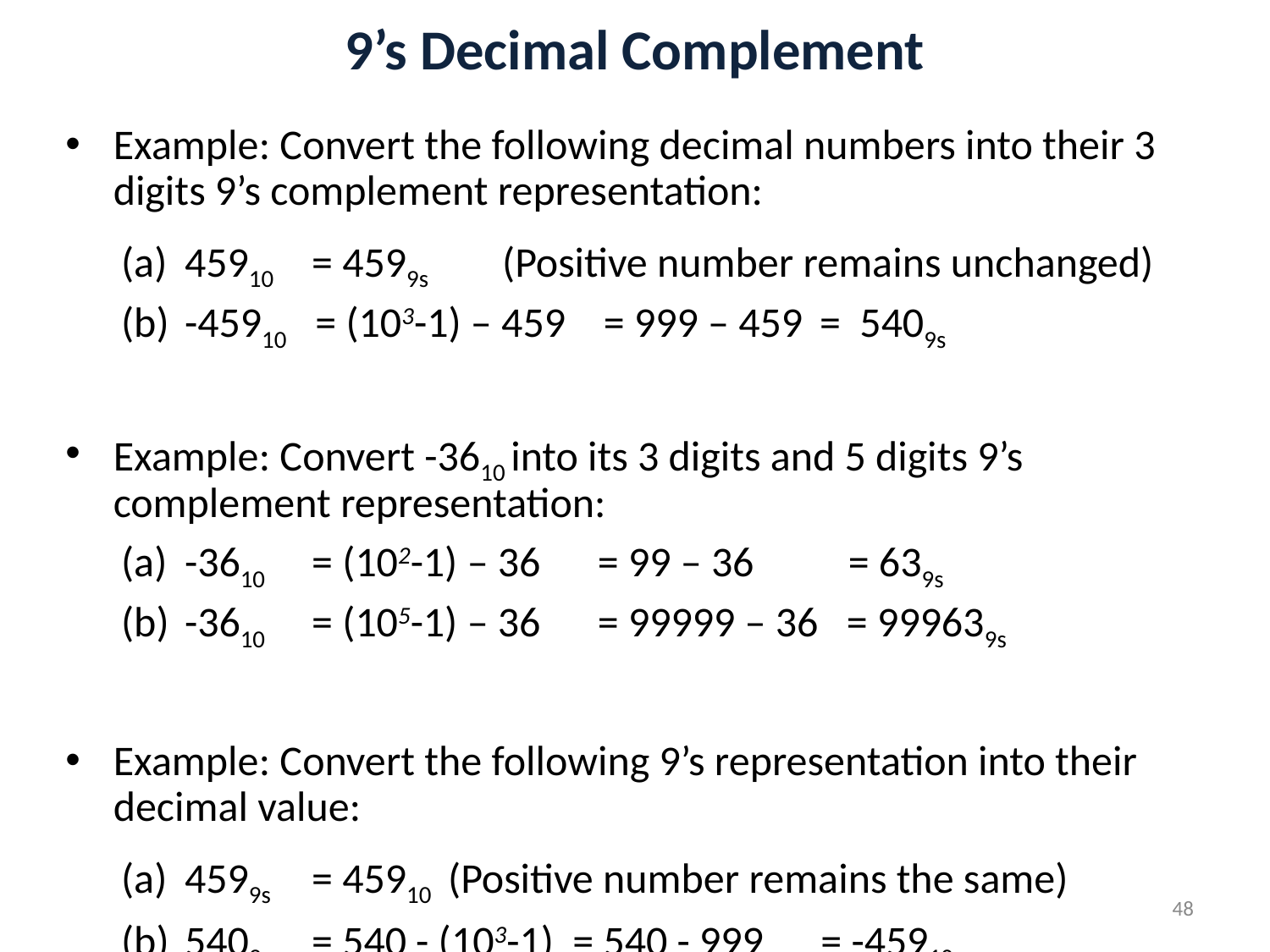

# 9’s Decimal Complement
Example: Convert the following decimal numbers into their 3 digits 9’s complement representation:
45910	= 4599s         (Positive number remains unchanged)
-45910   = (103-1) – 459    = 999 – 459 	=  5409s

Example: Convert -3610 into its 3 digits and 5 digits 9’s complement representation:
-3610	= (102-1) – 36      = 99 – 36 	   = 639s
-3610	= (105-1) – 36      = 99999 – 36   = 999639s

Example: Convert the following 9’s representation into their decimal value:
4599s  	= 45910   (Positive number remains the same)
5409s 	= 540 - (103-1)  = 540 - 999      = -45910

48